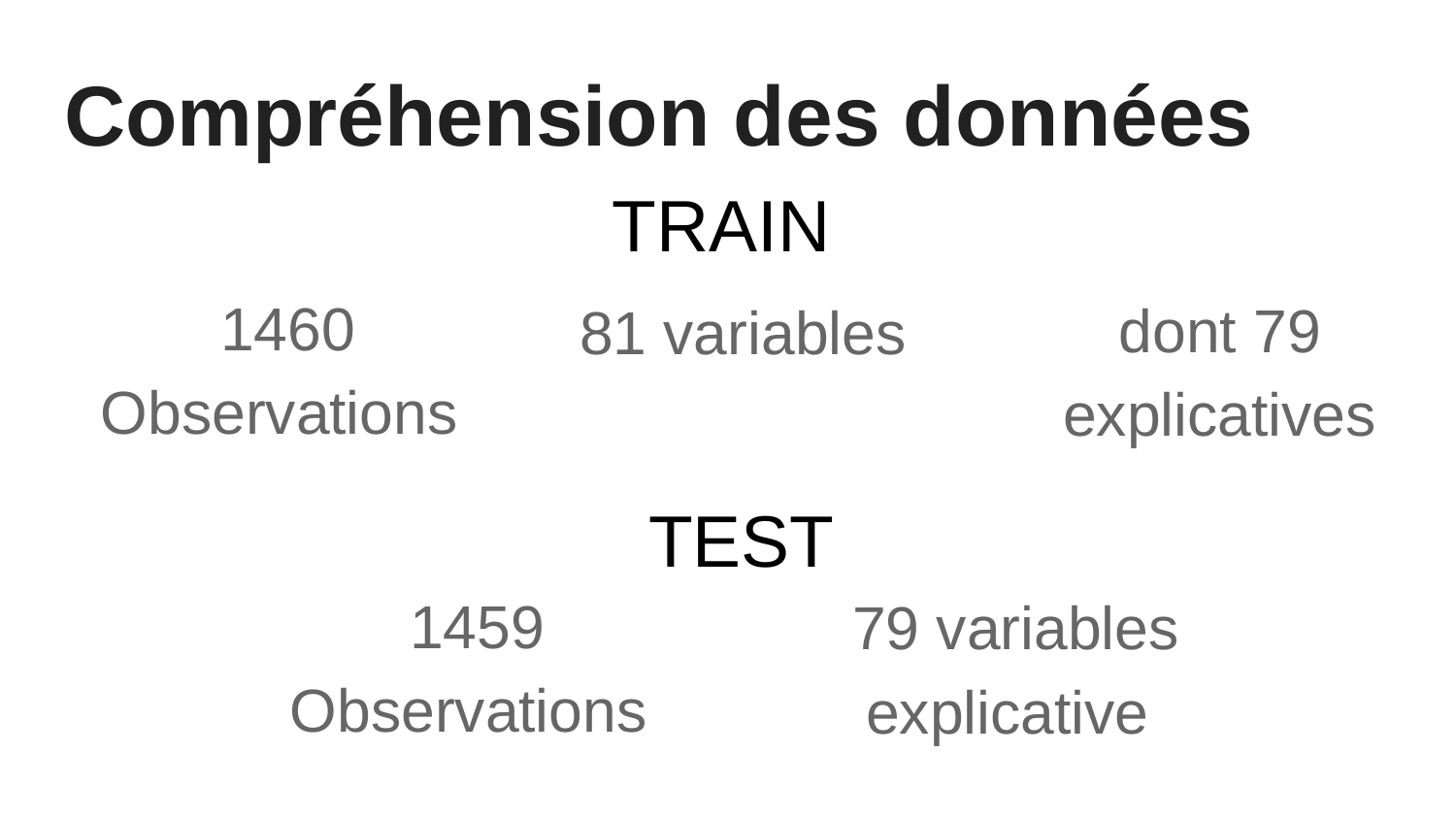

# Compréhension des données
TRAIN
1460 Observations
dont 79 explicatives
81 variables
TEST
1459 Observations
79 variables explicative